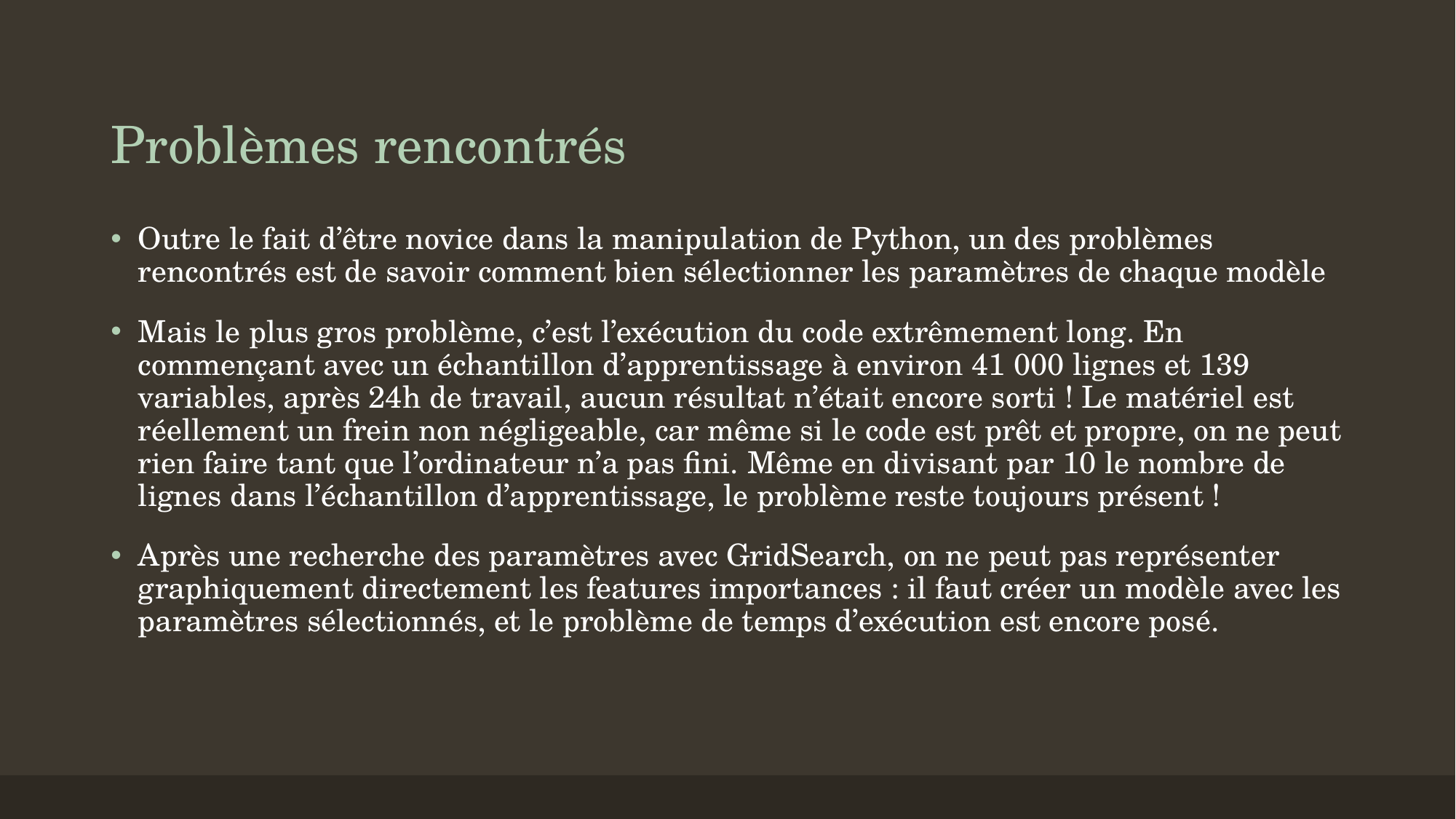

# Problèmes rencontrés
Outre le fait d’être novice dans la manipulation de Python, un des problèmes rencontrés est de savoir comment bien sélectionner les paramètres de chaque modèle
Mais le plus gros problème, c’est l’exécution du code extrêmement long. En commençant avec un échantillon d’apprentissage à environ 41 000 lignes et 139 variables, après 24h de travail, aucun résultat n’était encore sorti ! Le matériel est réellement un frein non négligeable, car même si le code est prêt et propre, on ne peut rien faire tant que l’ordinateur n’a pas fini. Même en divisant par 10 le nombre de lignes dans l’échantillon d’apprentissage, le problème reste toujours présent !
Après une recherche des paramètres avec GridSearch, on ne peut pas représenter graphiquement directement les features importances : il faut créer un modèle avec les paramètres sélectionnés, et le problème de temps d’exécution est encore posé.